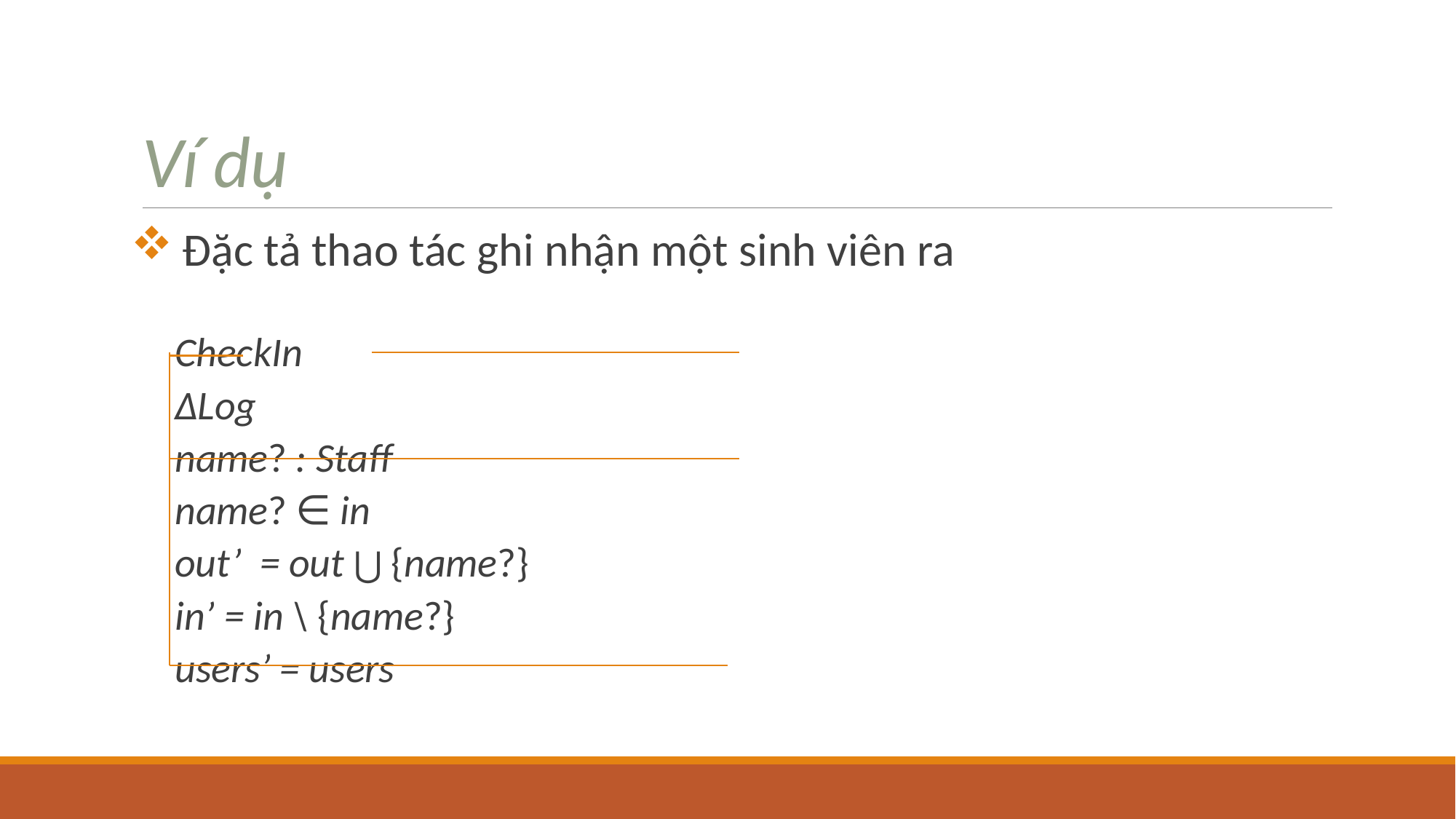

# Ví dụ
 Đặc tả thao tác ghi nhận một sinh viên ra

	CheckIn
	ΔLog
	name? : Staff
	name? ∈ in
	out’  = out ⋃ {name?}
	in’ = in \ {name?}
	users’ = users